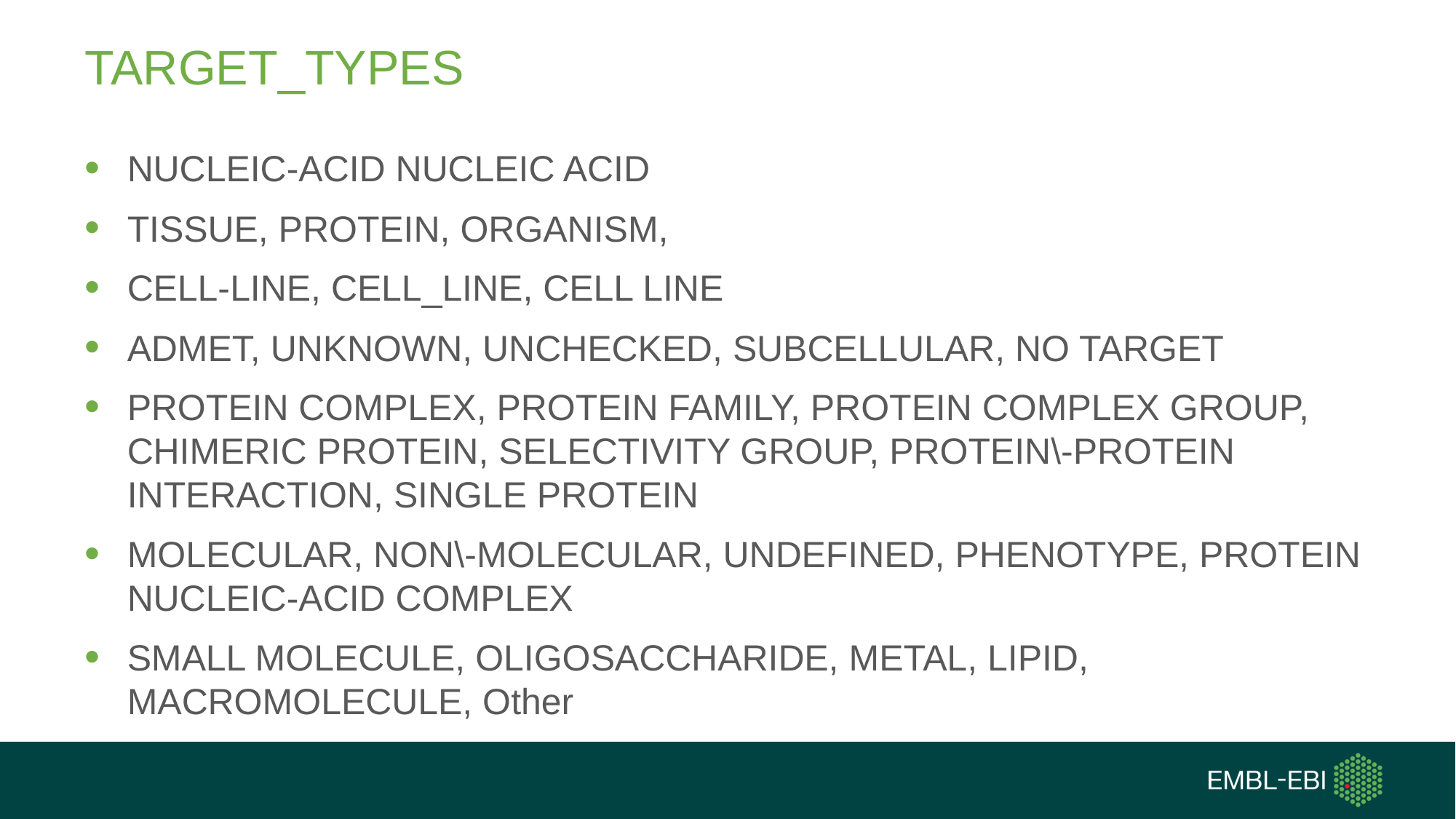

# TARGET_TYPES
NUCLEIC-ACID NUCLEIC ACID
TISSUE, PROTEIN, ORGANISM,
CELL-LINE, CELL_LINE, CELL LINE
ADMET, UNKNOWN, UNCHECKED, SUBCELLULAR, NO TARGET
PROTEIN COMPLEX, PROTEIN FAMILY, PROTEIN COMPLEX GROUP, CHIMERIC PROTEIN, SELECTIVITY GROUP, PROTEIN\-PROTEIN INTERACTION, SINGLE PROTEIN
MOLECULAR, NON\-MOLECULAR, UNDEFINED, PHENOTYPE, PROTEIN NUCLEIC-ACID COMPLEX
SMALL MOLECULE, OLIGOSACCHARIDE, METAL, LIPID, MACROMOLECULE, Other